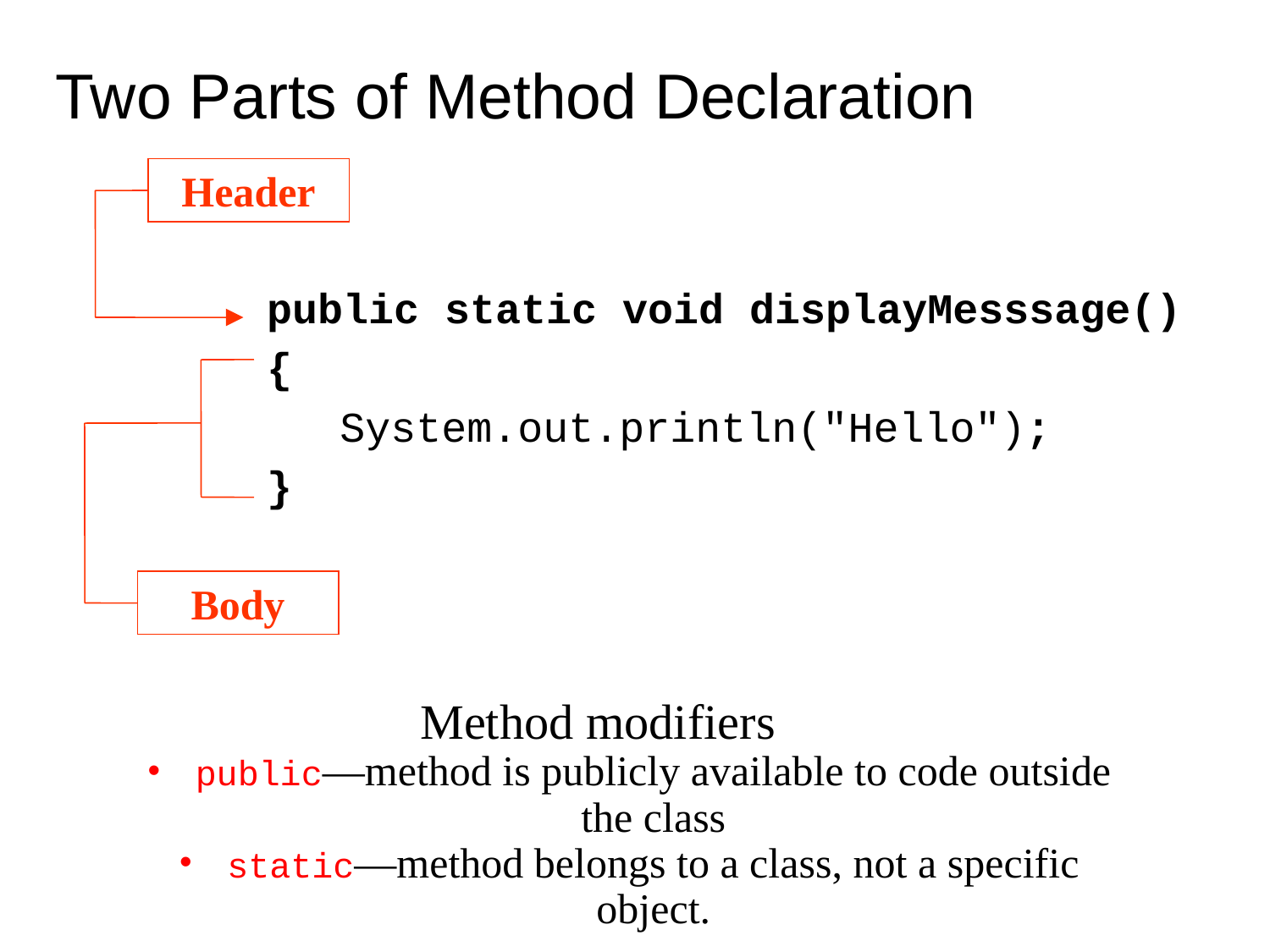

Two Parts of Method Declaration
Header

public static void displayMesssage()
{
	 System.out.println("Hello");
}

Body

Method modifiers
public—method is publicly available to code outside the class
static—method belongs to a class, not a specific object.